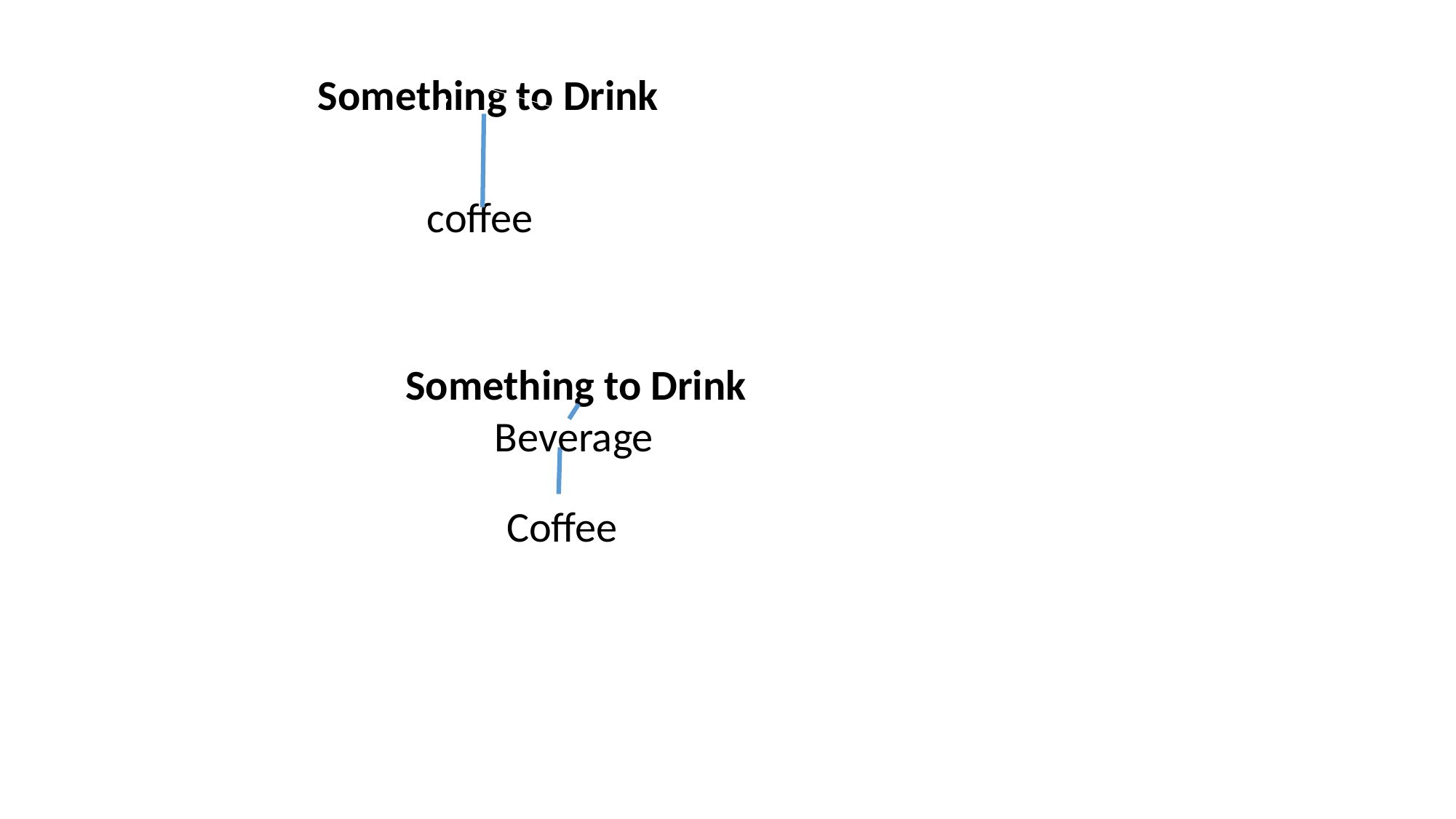

Something to Drink

			coffee

		Something to Drink
Beverage

Coffee